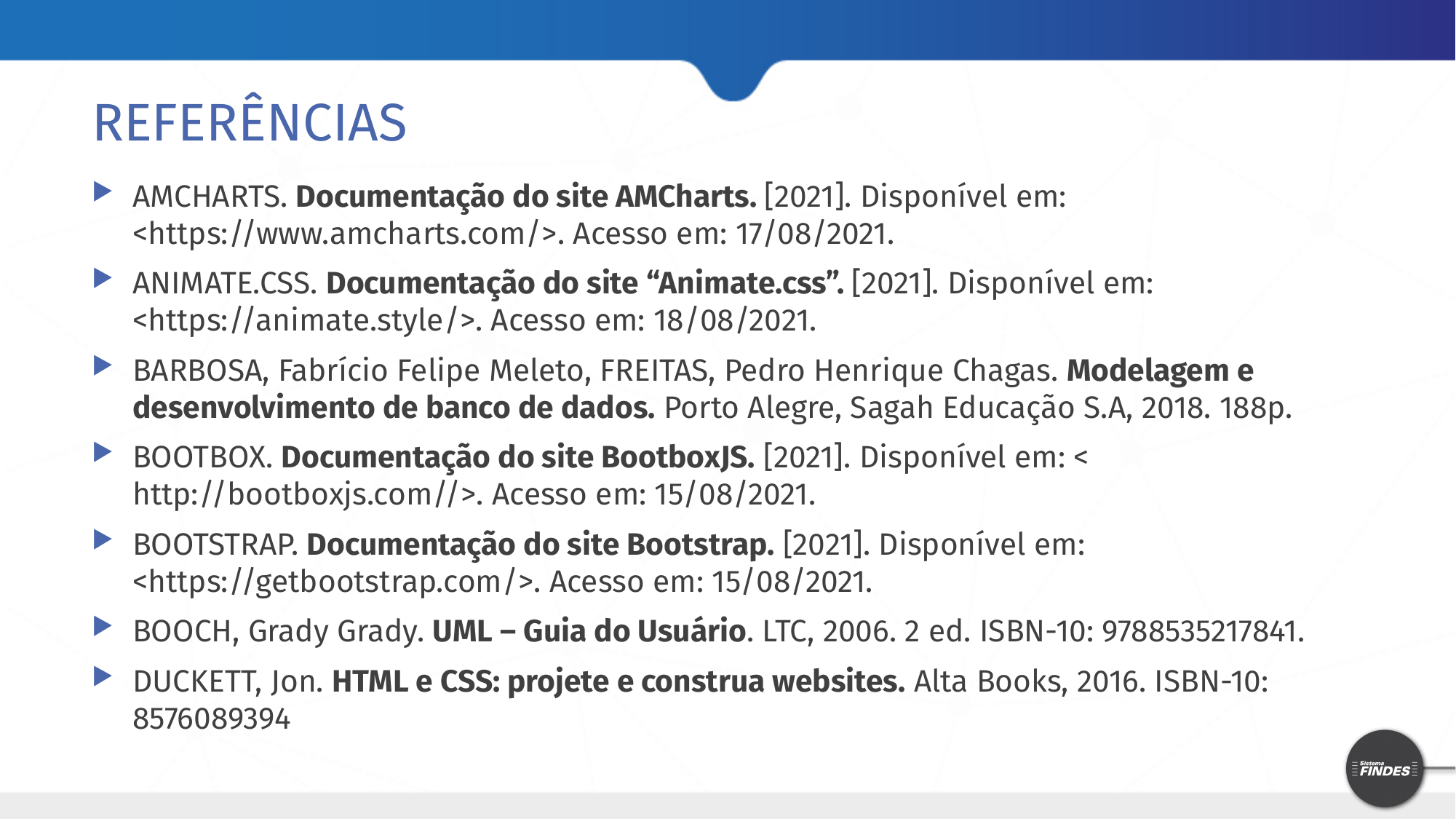

# REFERÊNCIAS
AMCHARTS. Documentação do site AMCharts. [2021]. Disponível em: <https://www.amcharts.com/>. Acesso em: 17/08/2021.
ANIMATE.CSS. Documentação do site “Animate.css”. [2021]. Disponível em: <https://animate.style/>. Acesso em: 18/08/2021.
BARBOSA, Fabrício Felipe Meleto, FREITAS, Pedro Henrique Chagas. Modelagem e desenvolvimento de banco de dados. Porto Alegre, Sagah Educação S.A, 2018. 188p.
BOOTBOX. Documentação do site BootboxJS. [2021]. Disponível em: < http://bootboxjs.com//>. Acesso em: 15/08/2021.
BOOTSTRAP. Documentação do site Bootstrap. [2021]. Disponível em: <https://getbootstrap.com/>. Acesso em: 15/08/2021.
BOOCH, Grady Grady. UML – Guia do Usuário. LTC, 2006. 2 ed. ISBN-10: 9788535217841.
DUCKETT, Jon. HTML e CSS: projete e construa websites. Alta Books, 2016. ISBN-10: 8576089394